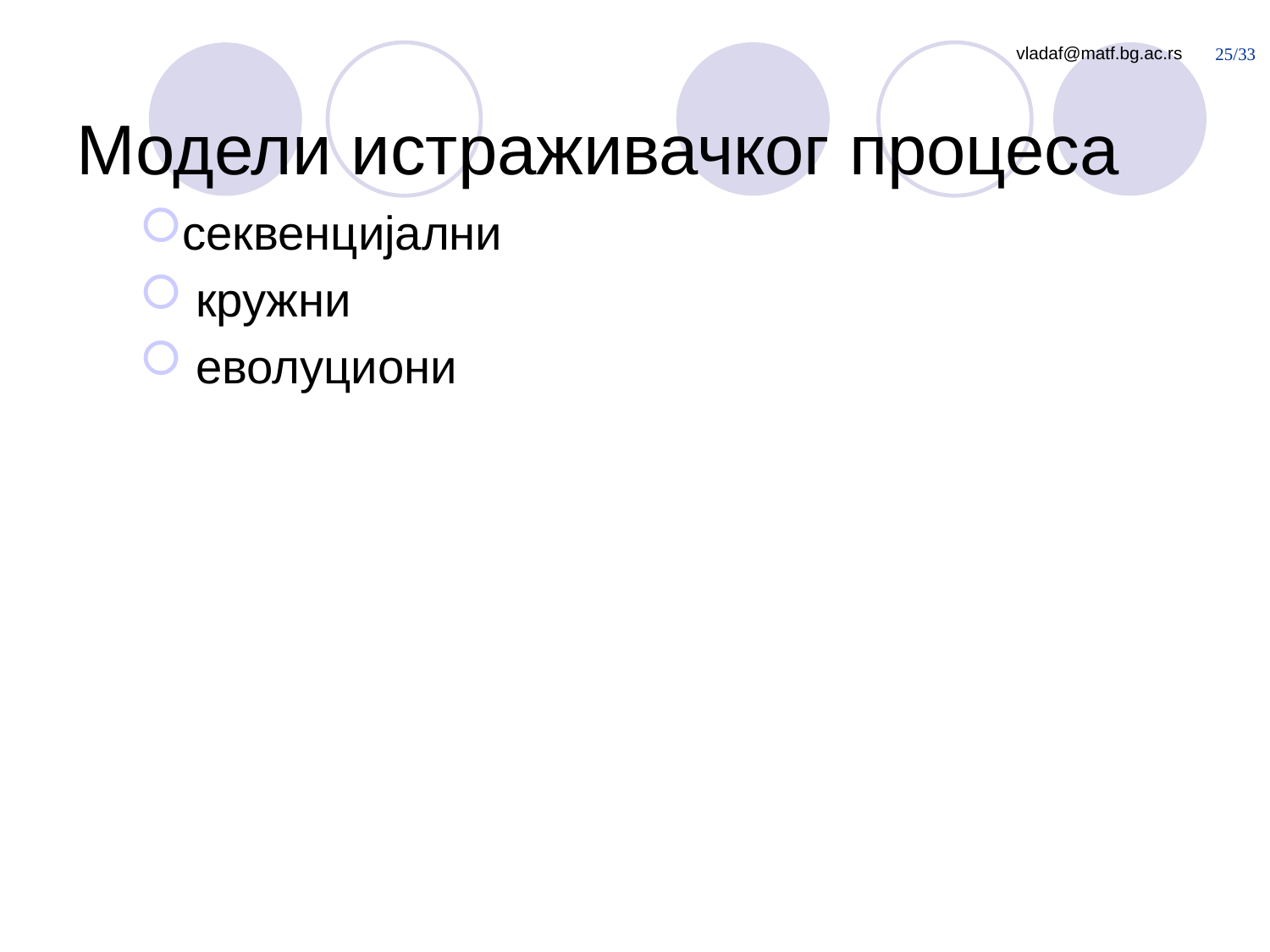

# Модели истраживачког процеса
секвенцијални
 кружни
 еволуциони